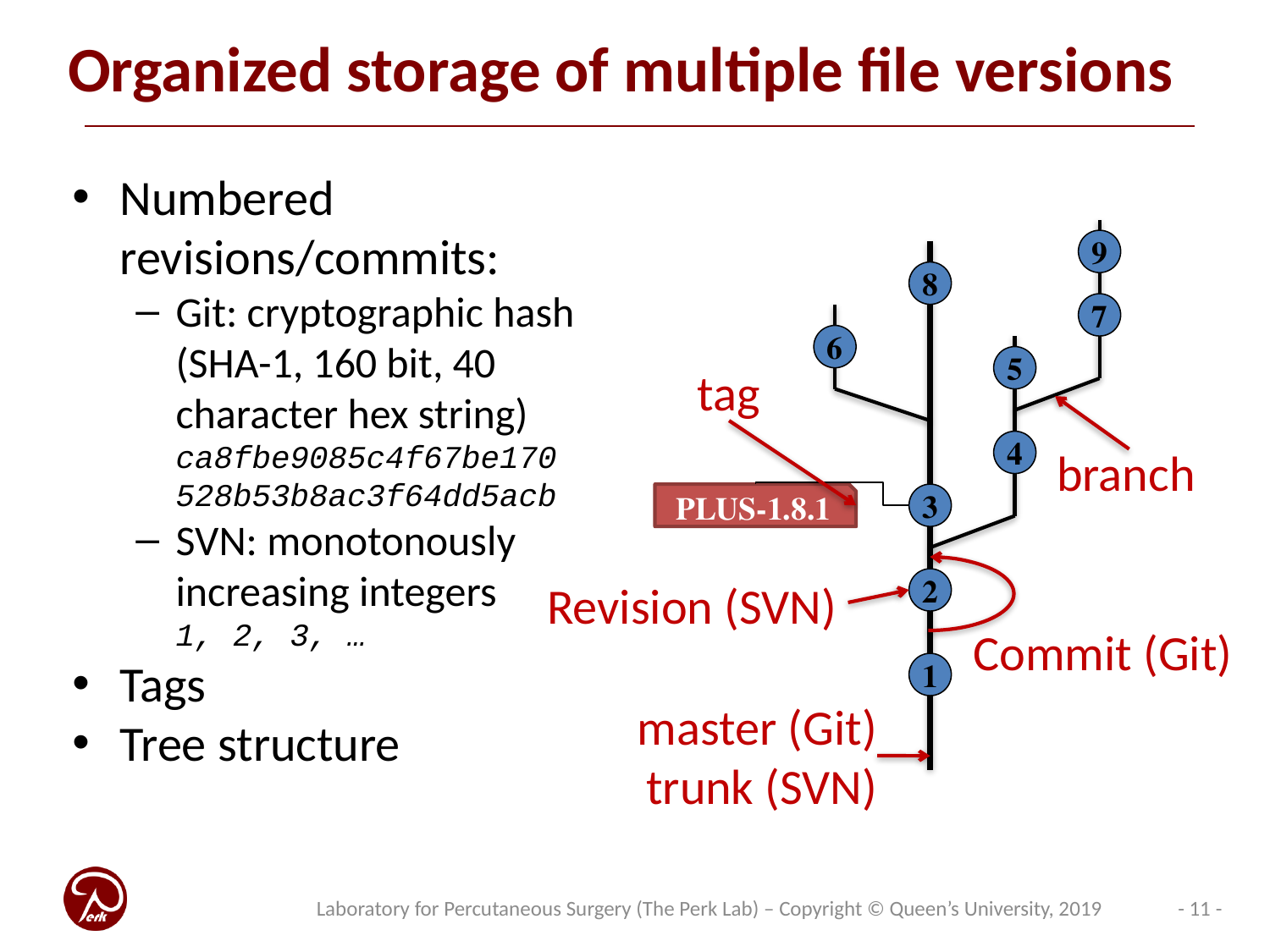

# Organized storage of multiple file versions
Numbered revisions/commits:
Git: cryptographic hash (SHA-1, 160 bit, 40 character hex string)
ca8fbe9085c4f67be170
528b53b8ac3f64dd5acb
SVN: monotonously increasing integers
1, 2, 3, …
Tags
Tree structure
9
8
7
6
5
4
branch

master (Git)
trunk (SVN)
3
2
Revision (SVN)

1
tag

PLUS-1.8.1

Commit (Git)

- 11 -
Laboratory for Percutaneous Surgery (The Perk Lab) – Copyright © Queen’s University, 2019